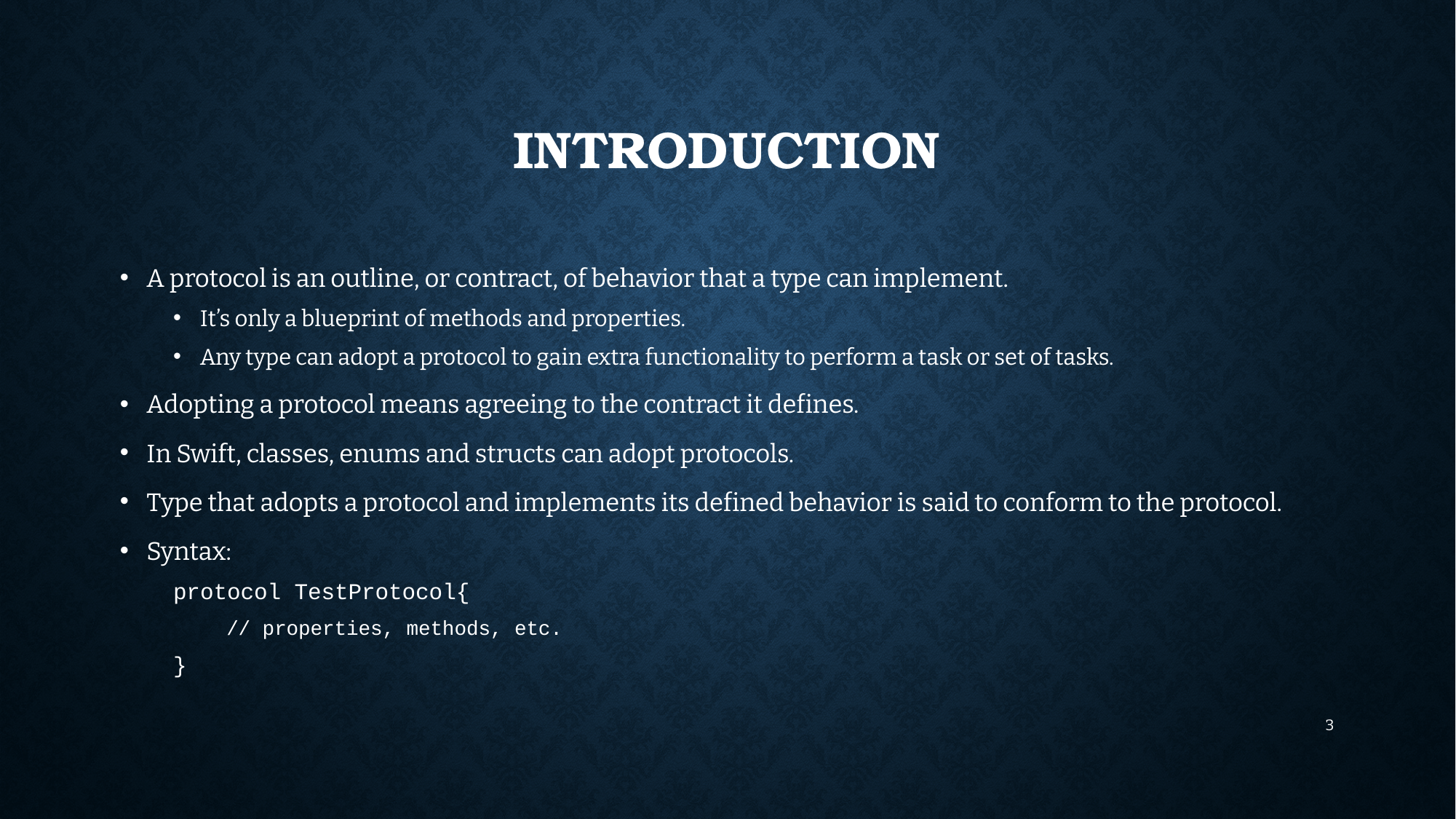

# Introduction
A protocol is an outline, or contract, of behavior that a type can implement.
It’s only a blueprint of methods and properties.
Any type can adopt a protocol to gain extra functionality to perform a task or set of tasks.
Adopting a protocol means agreeing to the contract it defines.
In Swift, classes, enums and structs can adopt protocols.
Type that adopts a protocol and implements its defined behavior is said to conform to the protocol.
Syntax:
protocol TestProtocol{
// properties, methods, etc.
}
3